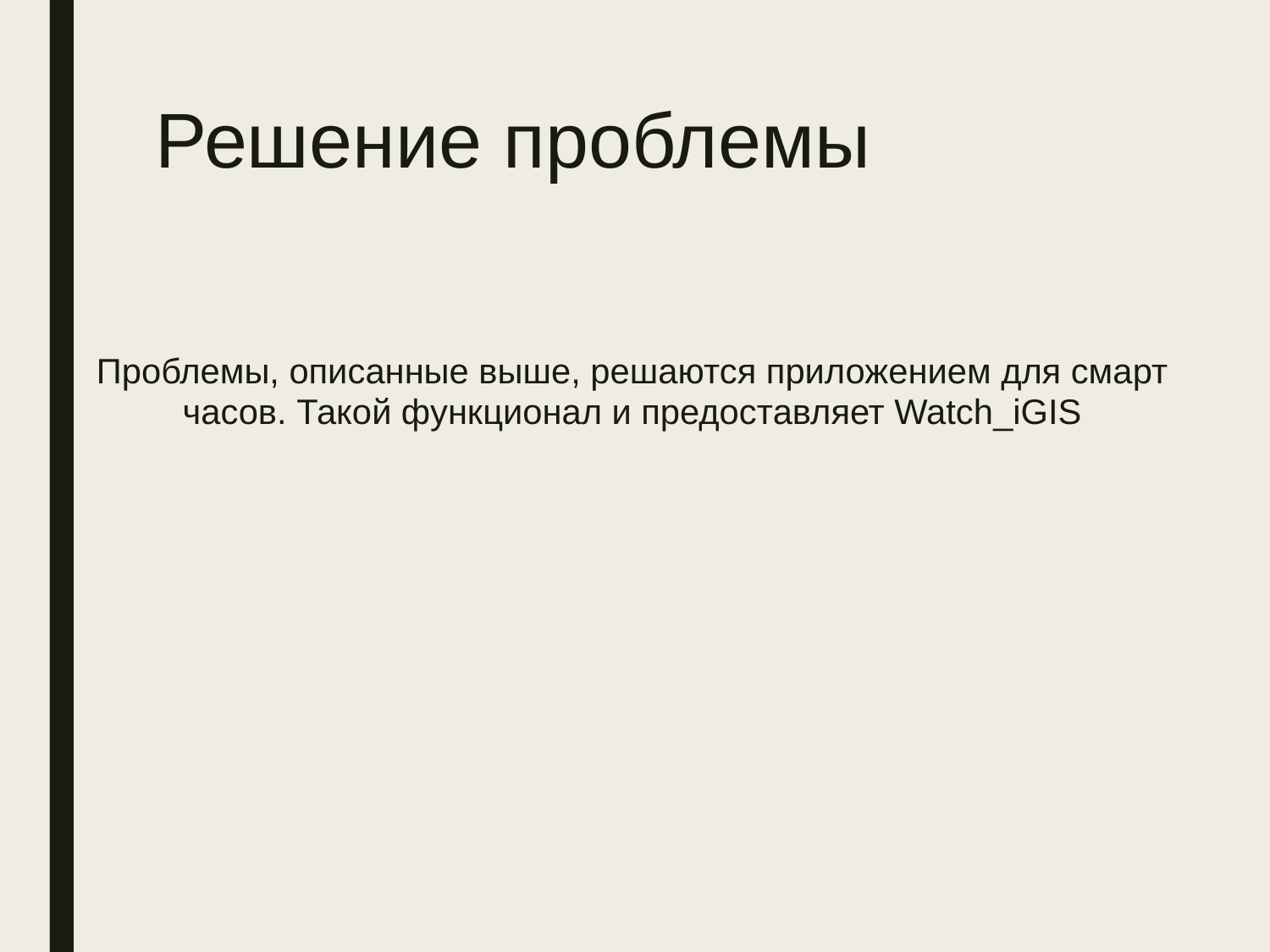

# Решение проблемы
	Проблемы, описанные выше, решаются приложением для смарт часов. Такой функционал и предоставляет Watch_iGIS